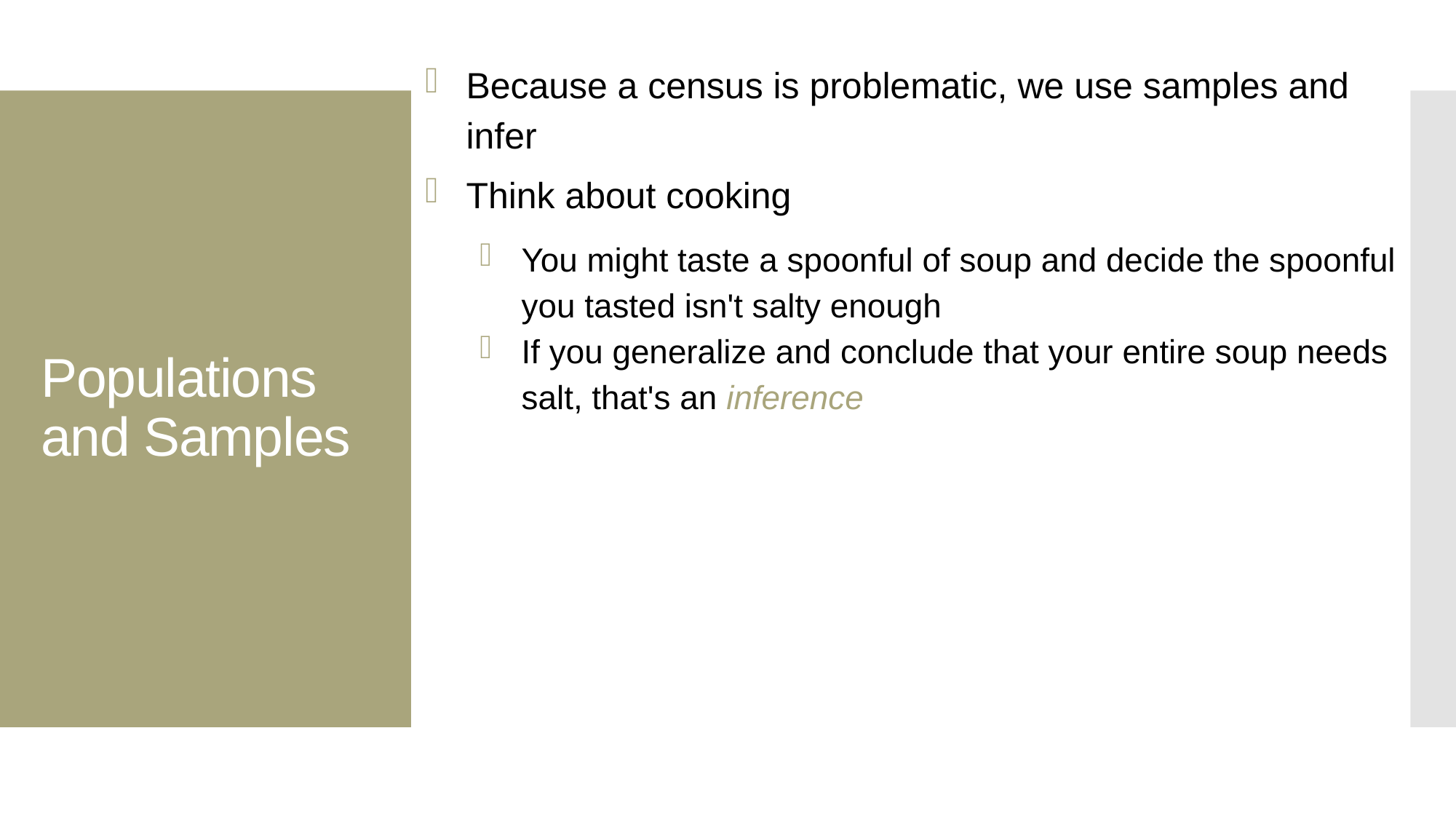

Because a census is problematic, we use samples and infer
Think about cooking
You might taste a spoonful of soup and decide the spoonful you tasted isn't salty enough
If you generalize and conclude that your entire soup needs salt, that's an inference

Populations and Samples